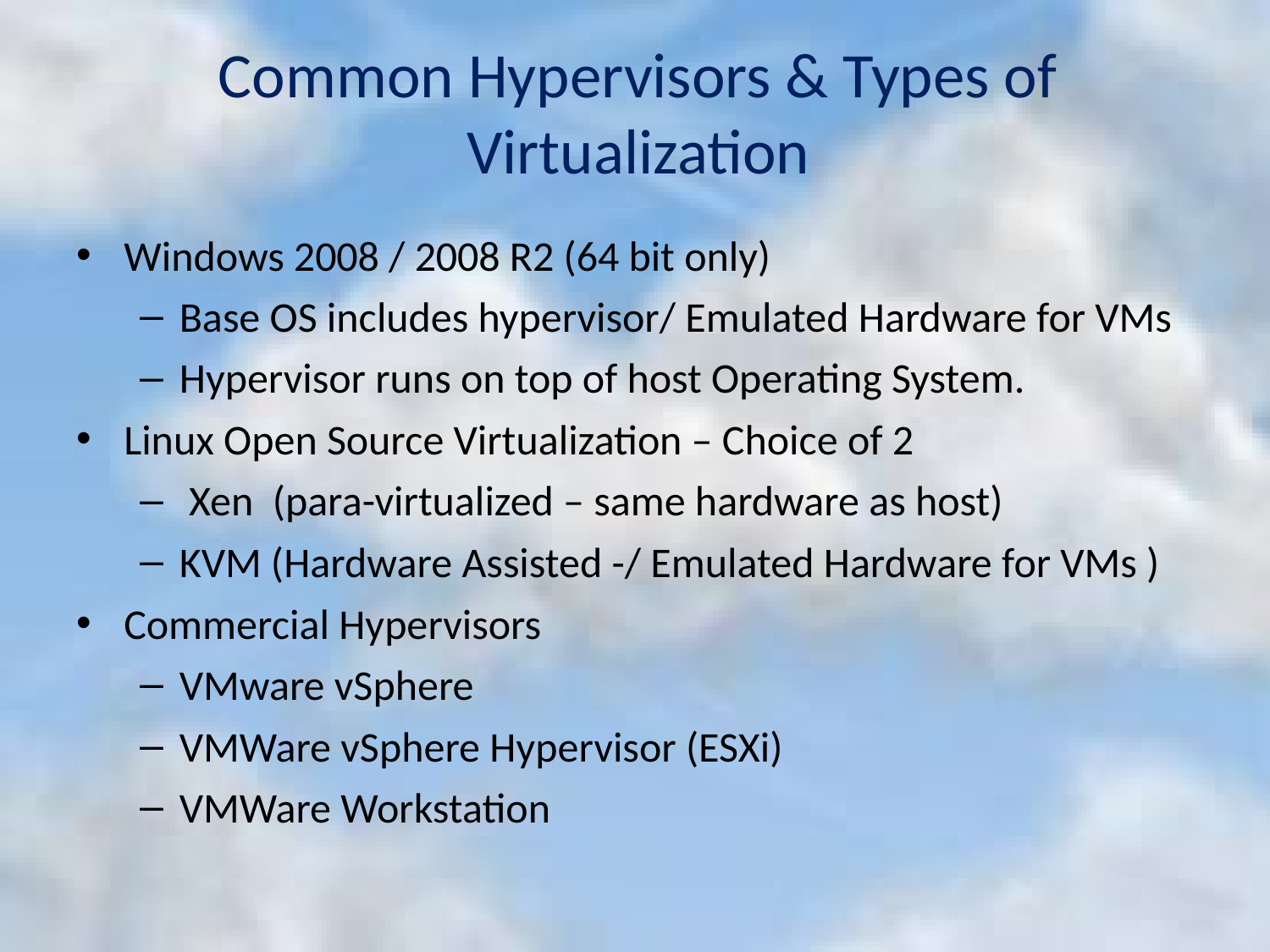

# Common Hypervisors & Types of Virtualization
Windows 2008 / 2008 R2 (64 bit only)
Base OS includes hypervisor/ Emulated Hardware for VMs
Hypervisor runs on top of host Operating System.
Linux Open Source Virtualization – Choice of 2
 Xen  (para-virtualized – same hardware as host)
KVM (Hardware Assisted -/ Emulated Hardware for VMs )
Commercial Hypervisors
VMware vSphere
VMWare vSphere Hypervisor (ESXi)
VMWare Workstation